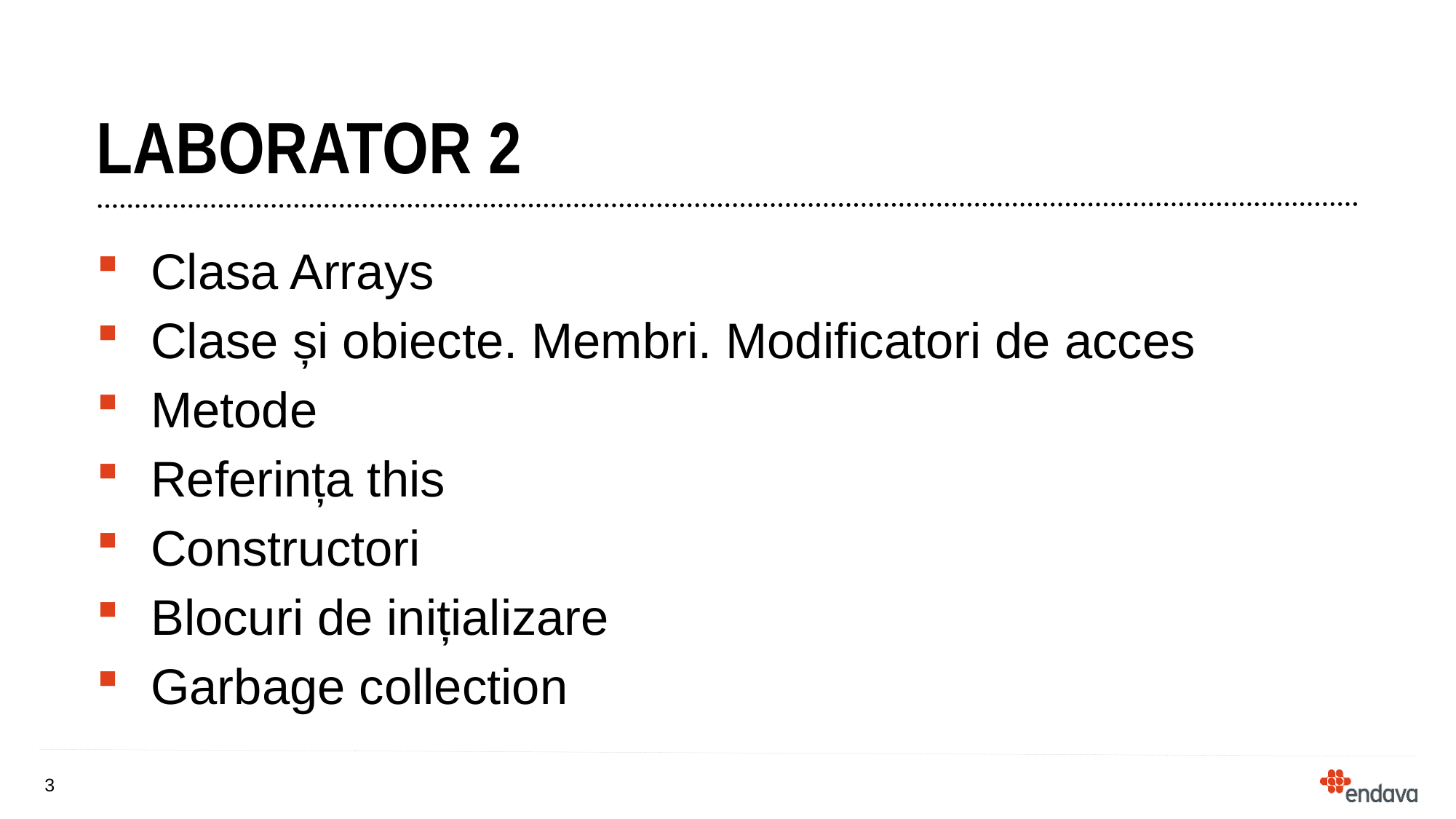

# Laborator 2
Clasa Arrays
Clase și obiecte. Membri. Modificatori de acces
Metode
Referința this
Constructori
Blocuri de inițializare
Garbage collection